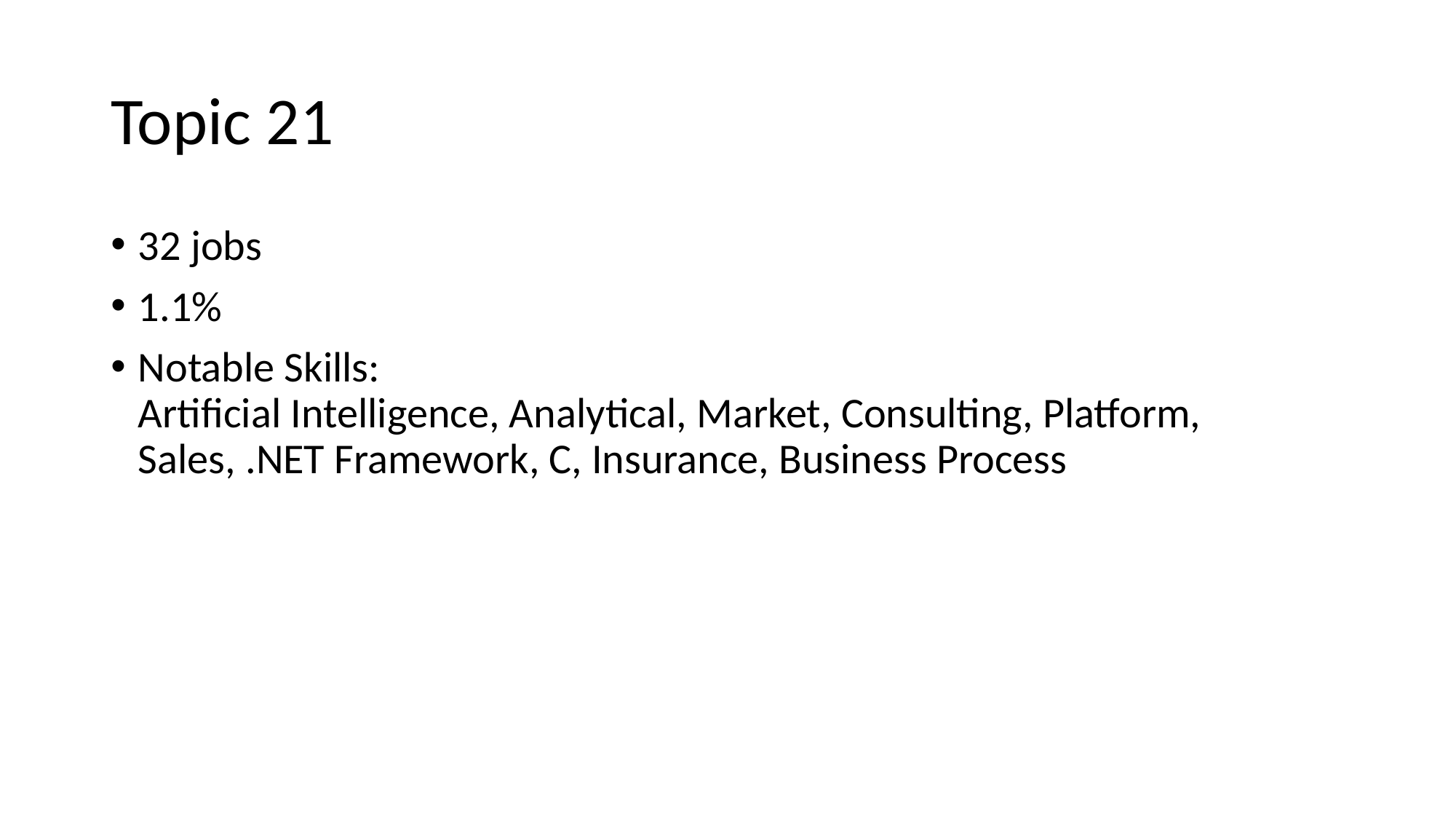

# Topic 21
32 jobs
1.1%
Notable Skills:
Artificial Intelligence, Analytical, Market, Consulting, Platform, Sales, .NET Framework, C, Insurance, Business Process